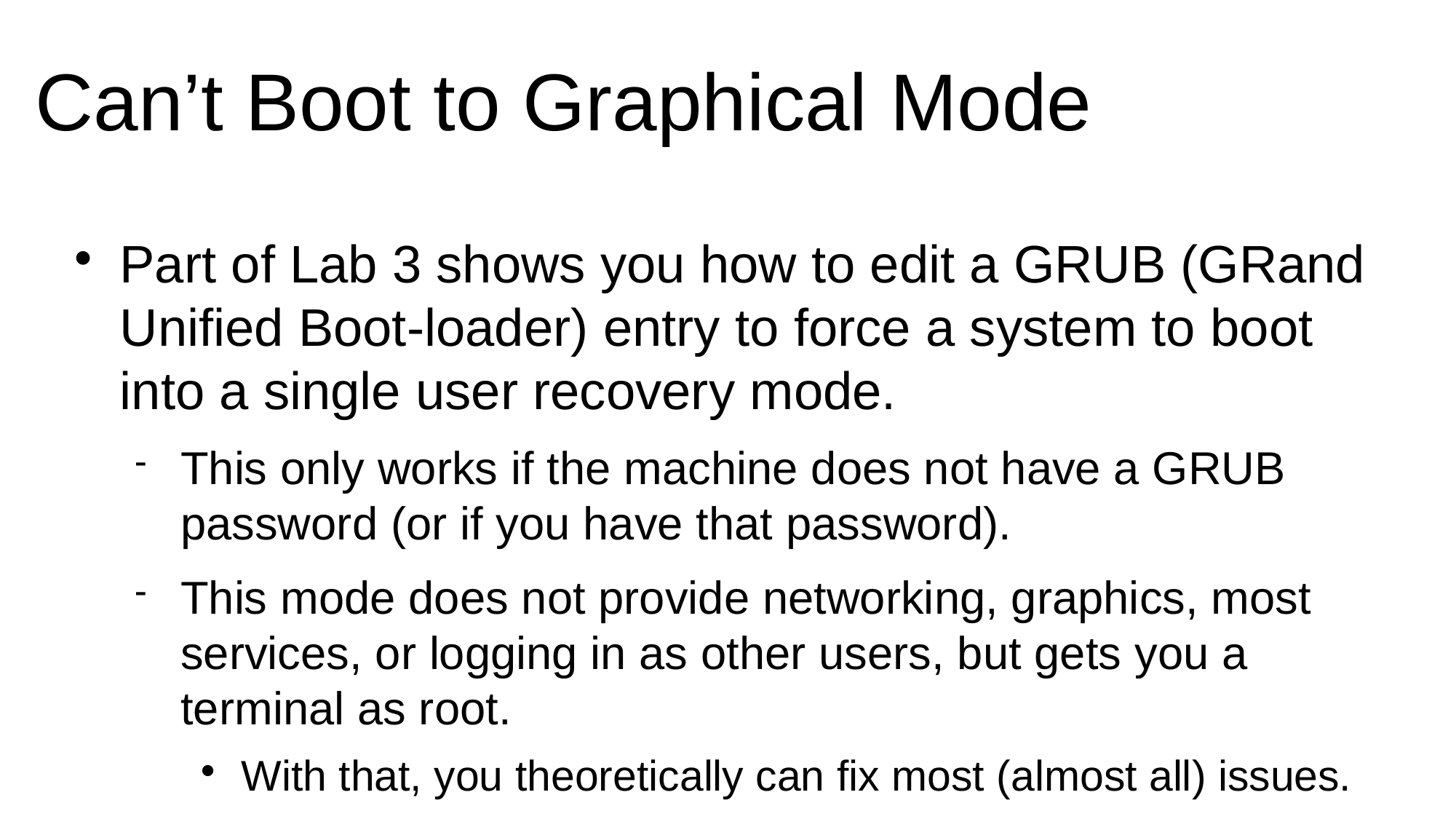

Can’t Boot to Graphical Mode
Part of Lab 3 shows you how to edit a GRUB (GRand Unified Boot-loader) entry to force a system to boot into a single user recovery mode.
This only works if the machine does not have a GRUB password (or if you have that password).
This mode does not provide networking, graphics, most services, or logging in as other users, but gets you a terminal as root.
With that, you theoretically can fix most (almost all) issues.